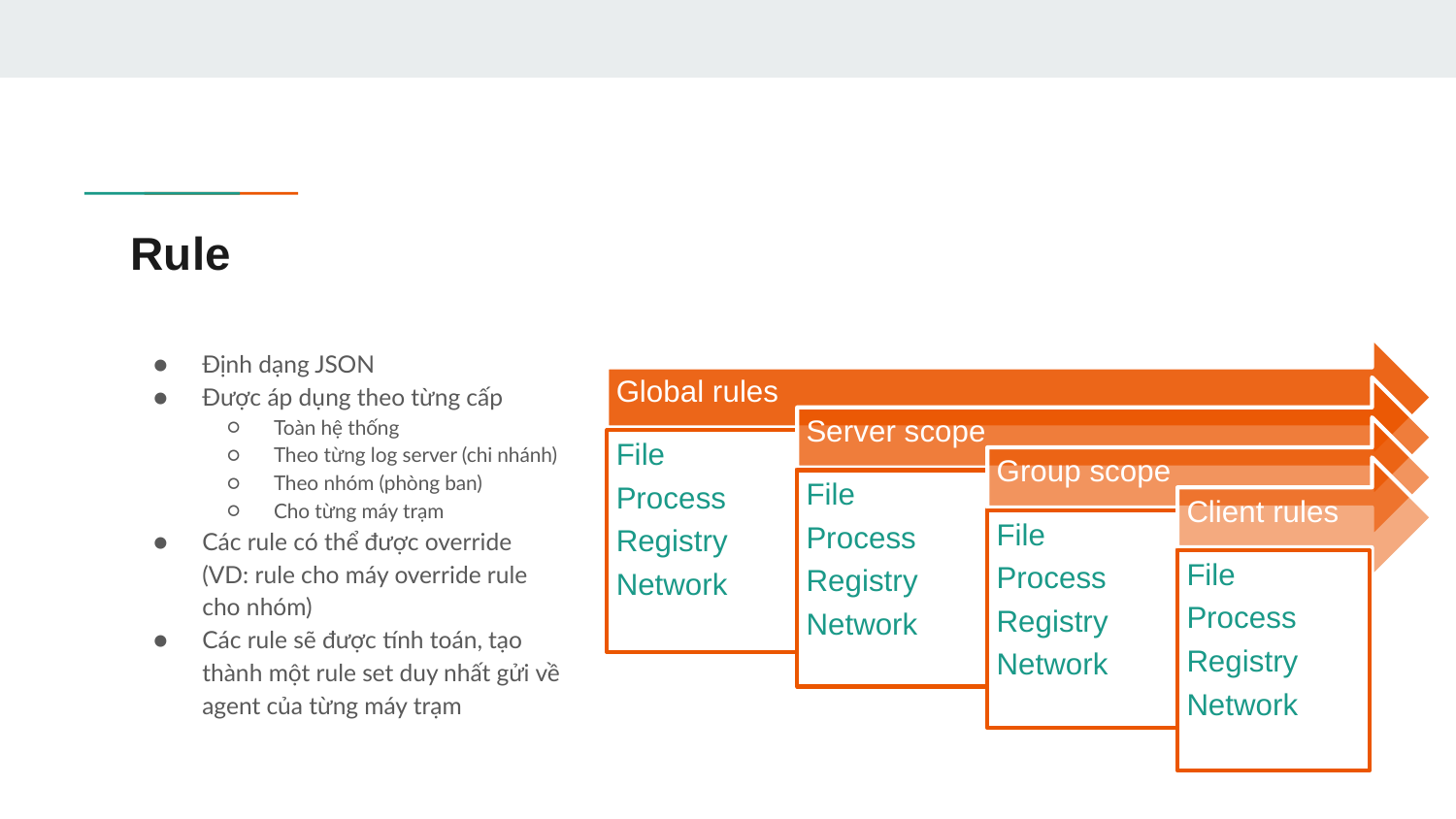

# Rule
Global rules
File
Process
Registry
Network
Server scope
File
Process
Registry
Network
Group scope
File
Process
Registry
Network
Client rules
File
Process
Registry
Network
Định dạng JSON
Được áp dụng theo từng cấp
Toàn hệ thống
Theo từng log server (chi nhánh)
Theo nhóm (phòng ban)
Cho từng máy trạm
Các rule có thể được override (VD: rule cho máy override rule cho nhóm)
Các rule sẽ được tính toán, tạo thành một rule set duy nhất gửi về agent của từng máy trạm